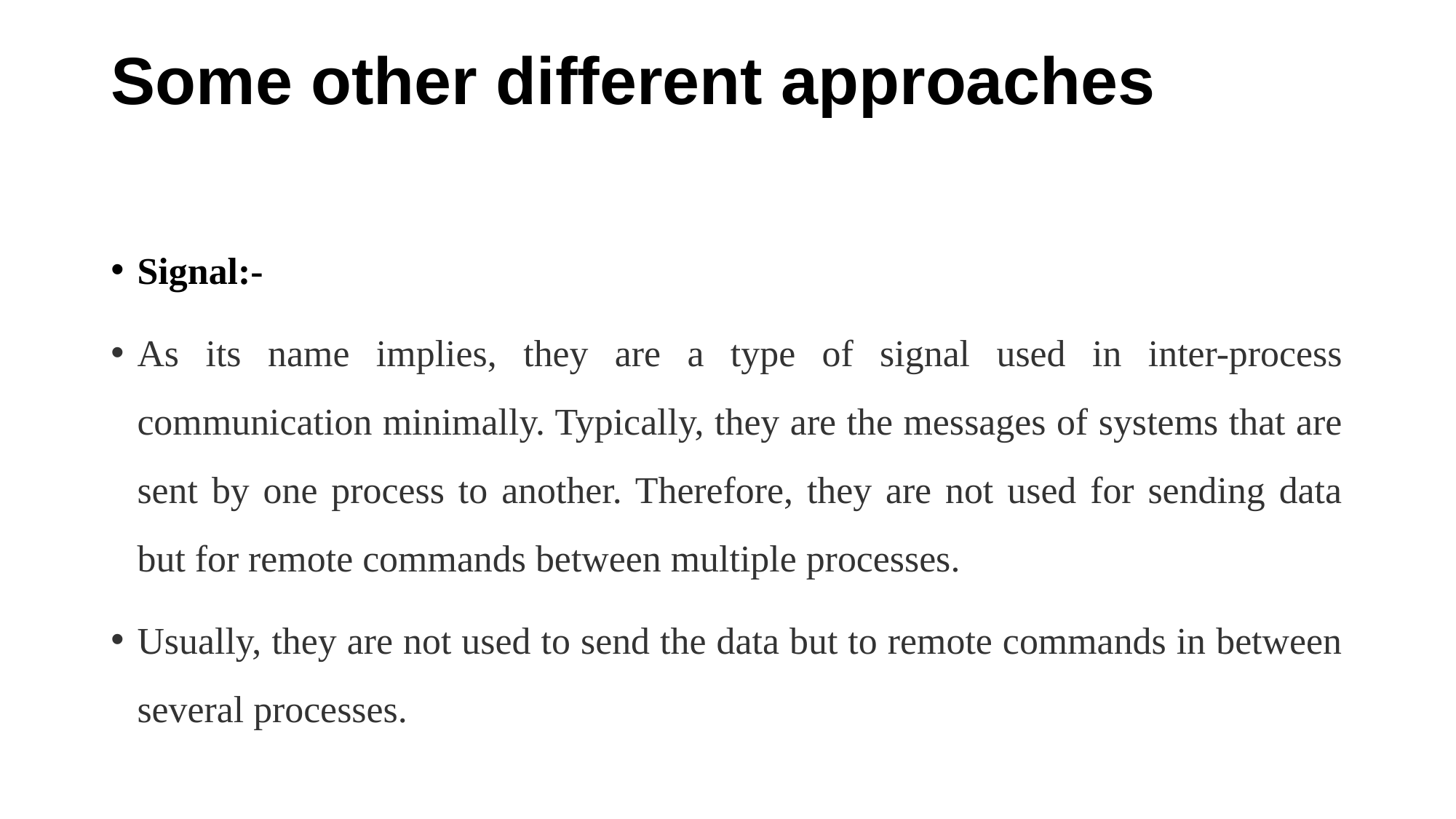

# Some other different approaches
Signal:-
As its name implies, they are a type of signal used in inter-process communication minimally. Typically, they are the messages of systems that are sent by one process to another. Therefore, they are not used for sending data but for remote commands between multiple processes.
Usually, they are not used to send the data but to remote commands in between several processes.